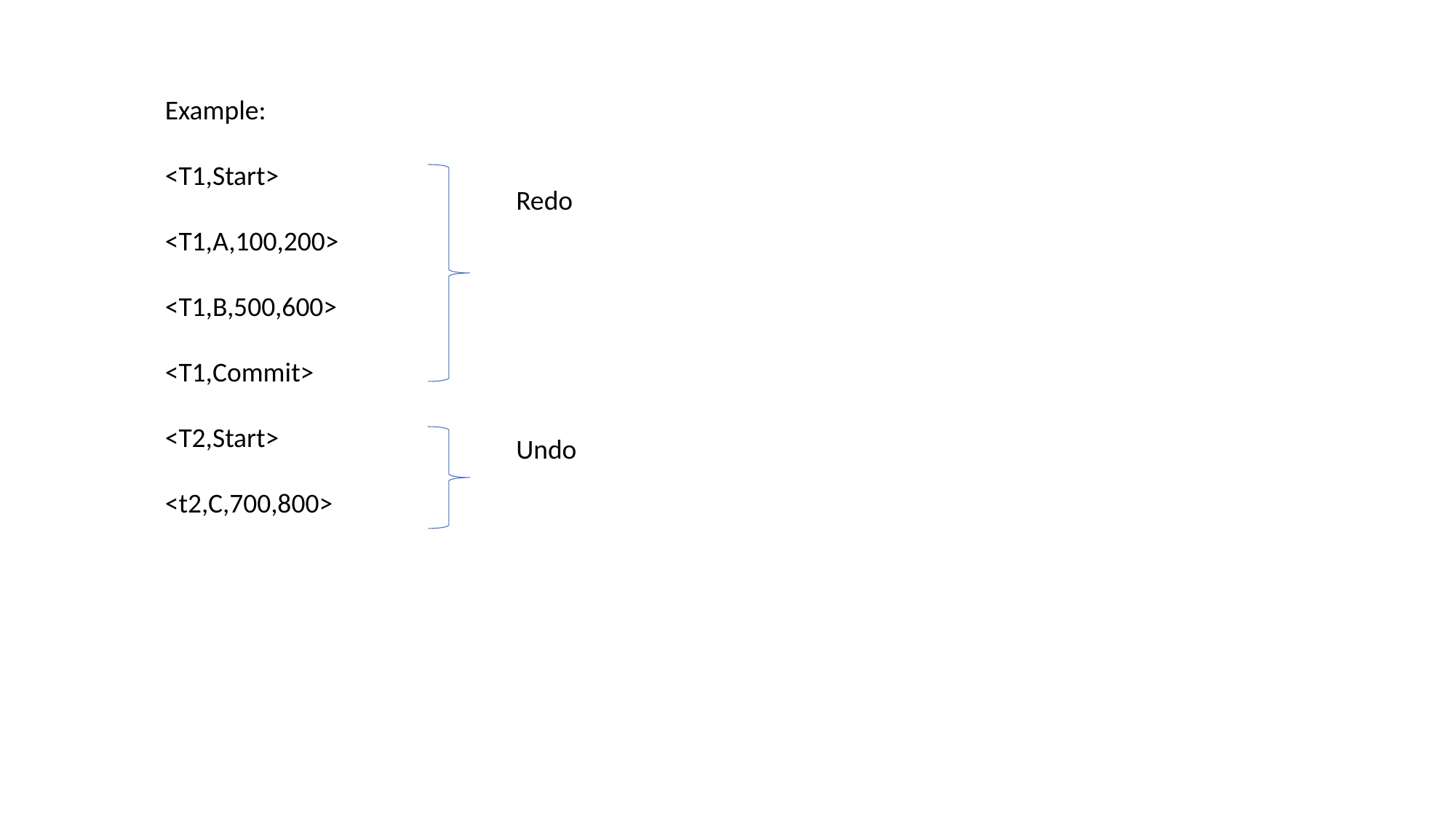

Example:

<T1,Start>

<T1,A,100,200>

<T1,B,500,600>

<T1,Commit>

<T2,Start>

<t2,C,700,800>

Redo

Undo